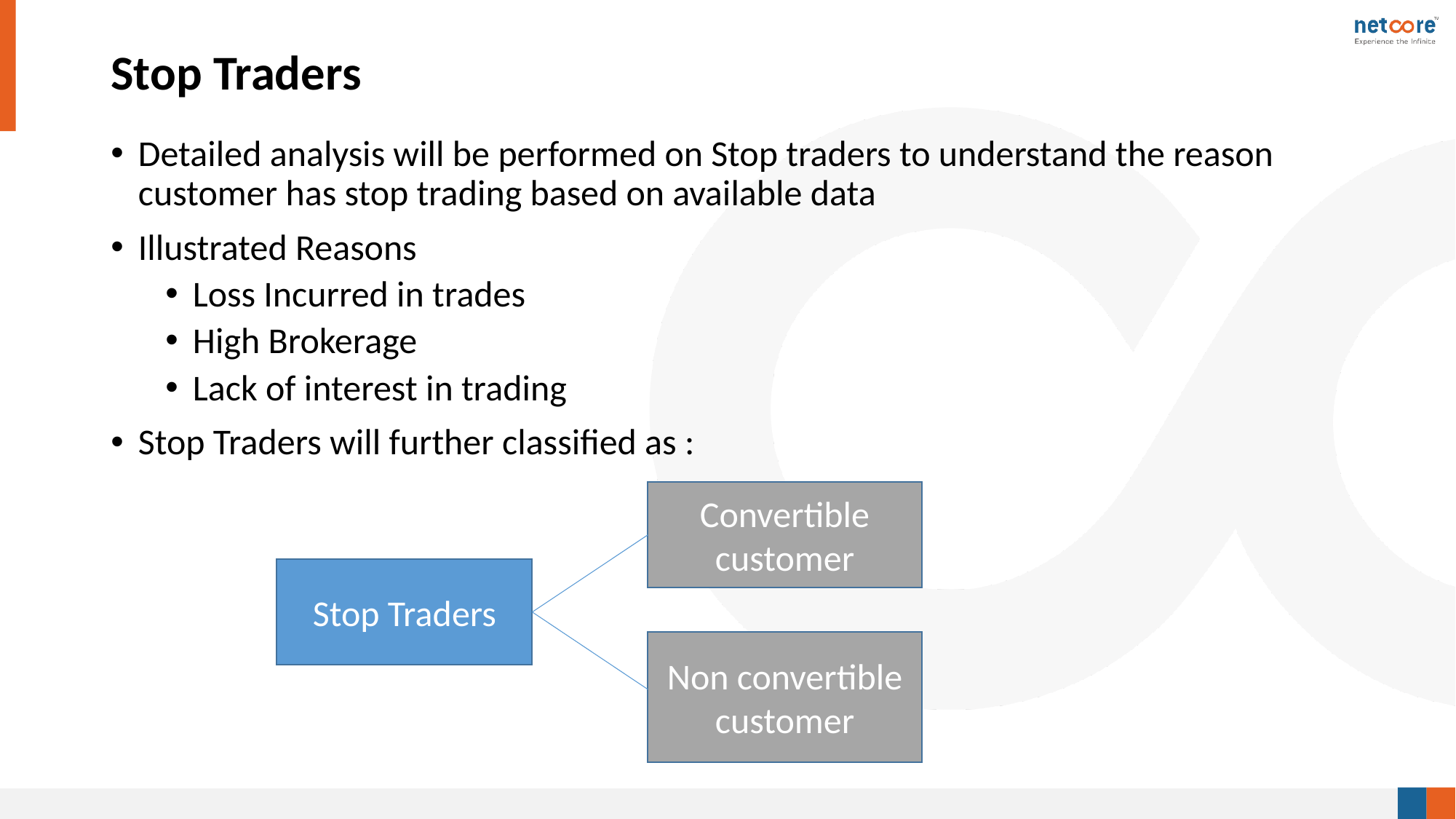

# Stop Traders
Detailed analysis will be performed on Stop traders to understand the reason customer has stop trading based on available data
Illustrated Reasons
Loss Incurred in trades
High Brokerage
Lack of interest in trading
Stop Traders will further classified as :

Convertible
customer
Stop Traders
Non convertible
customer